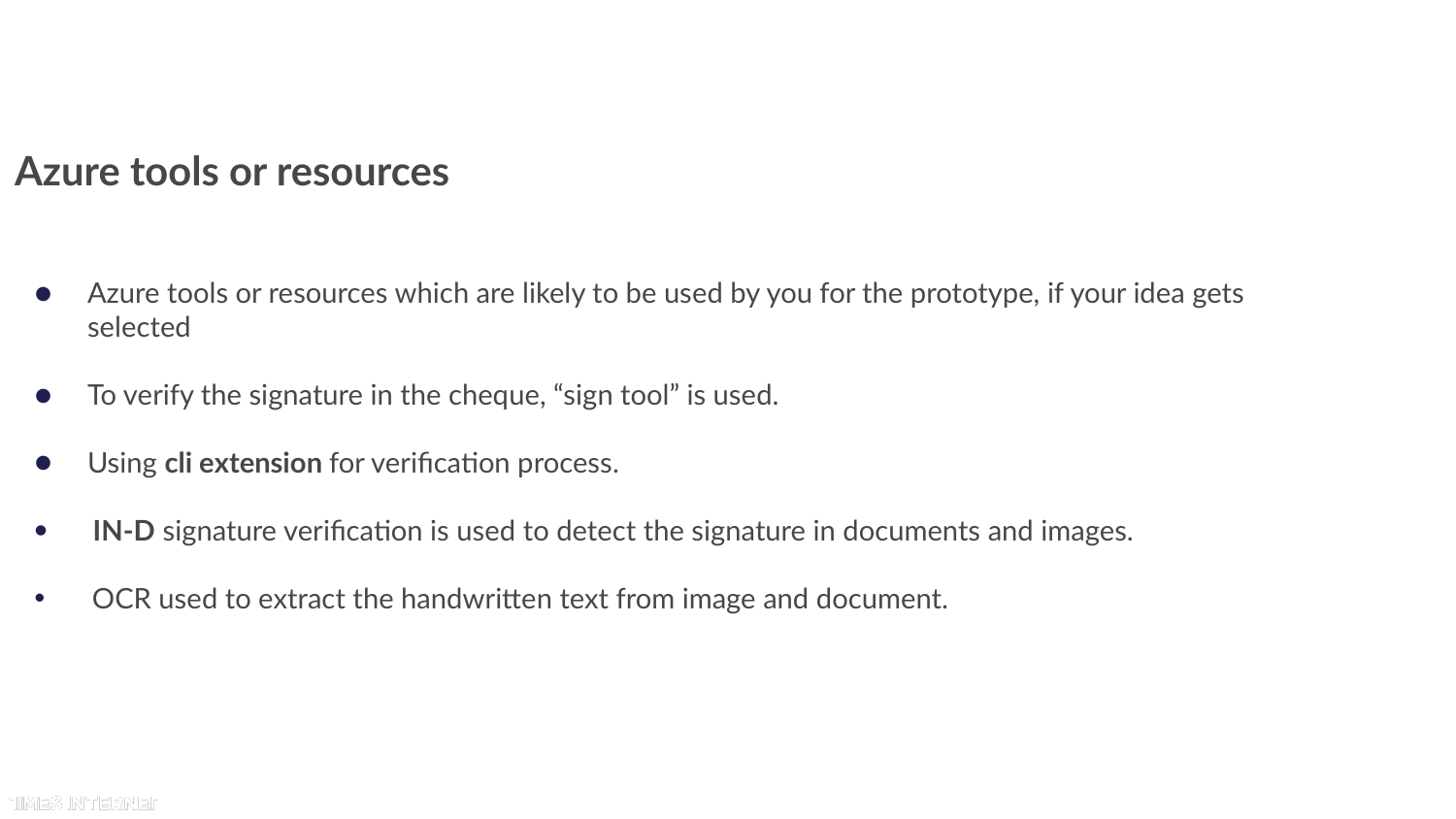

# Azure tools or resources
Azure tools or resources which are likely to be used by you for the prototype, if your idea gets     selected

To verify the signature in the cheque, “sign tool” is used.

Using cli extension for verification process.

 IN-D signature verification is used to detect the signature in documents and images.
 OCR used to extract the handwritten text from image and document.